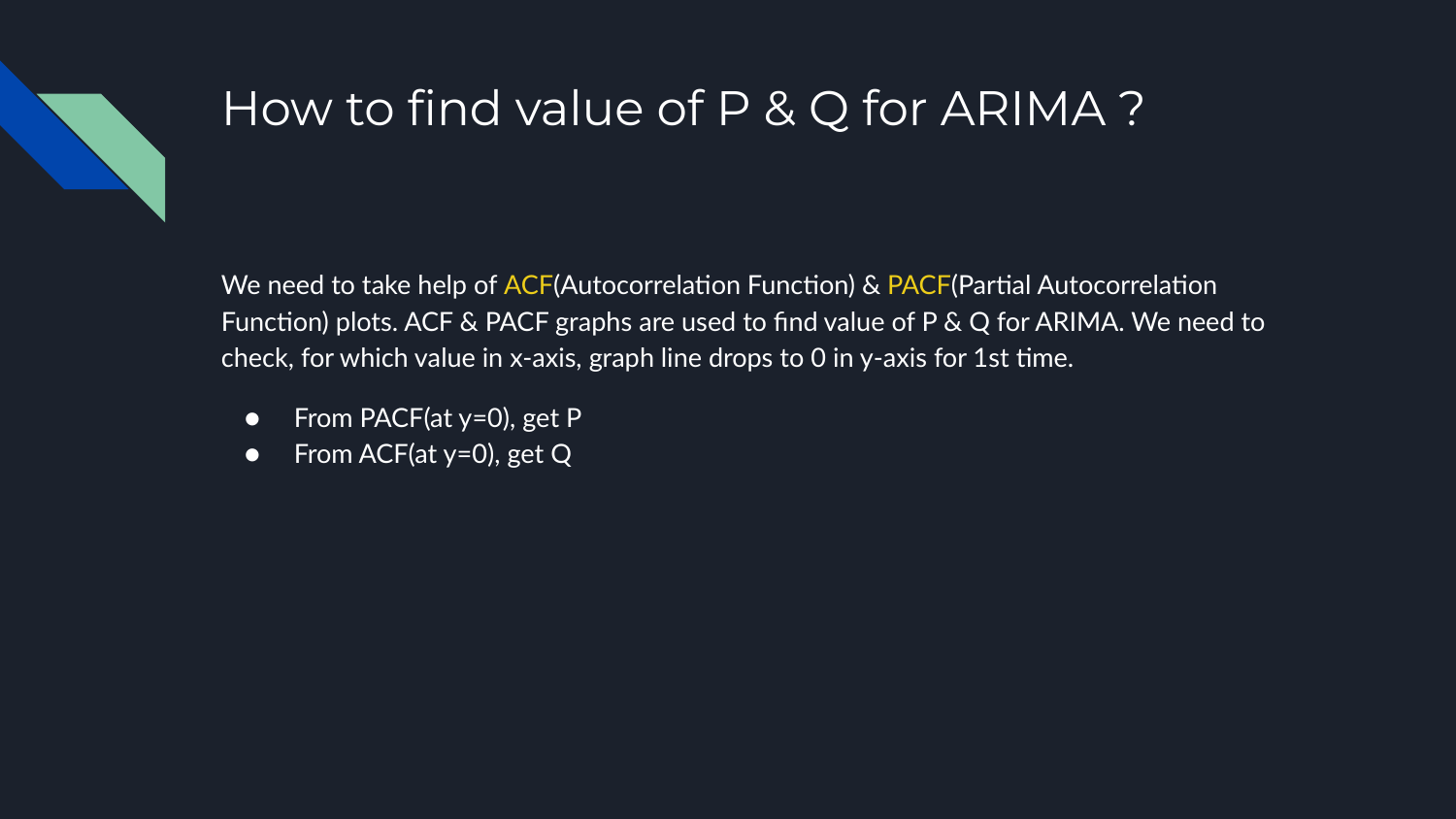

# How to find value of P & Q for ARIMA ?
We need to take help of ACF(Autocorrelation Function) & PACF(Partial Autocorrelation Function) plots. ACF & PACF graphs are used to find value of P & Q for ARIMA. We need to check, for which value in x-axis, graph line drops to 0 in y-axis for 1st time.
From PACF(at y=0), get P
From ACF(at y=0), get Q